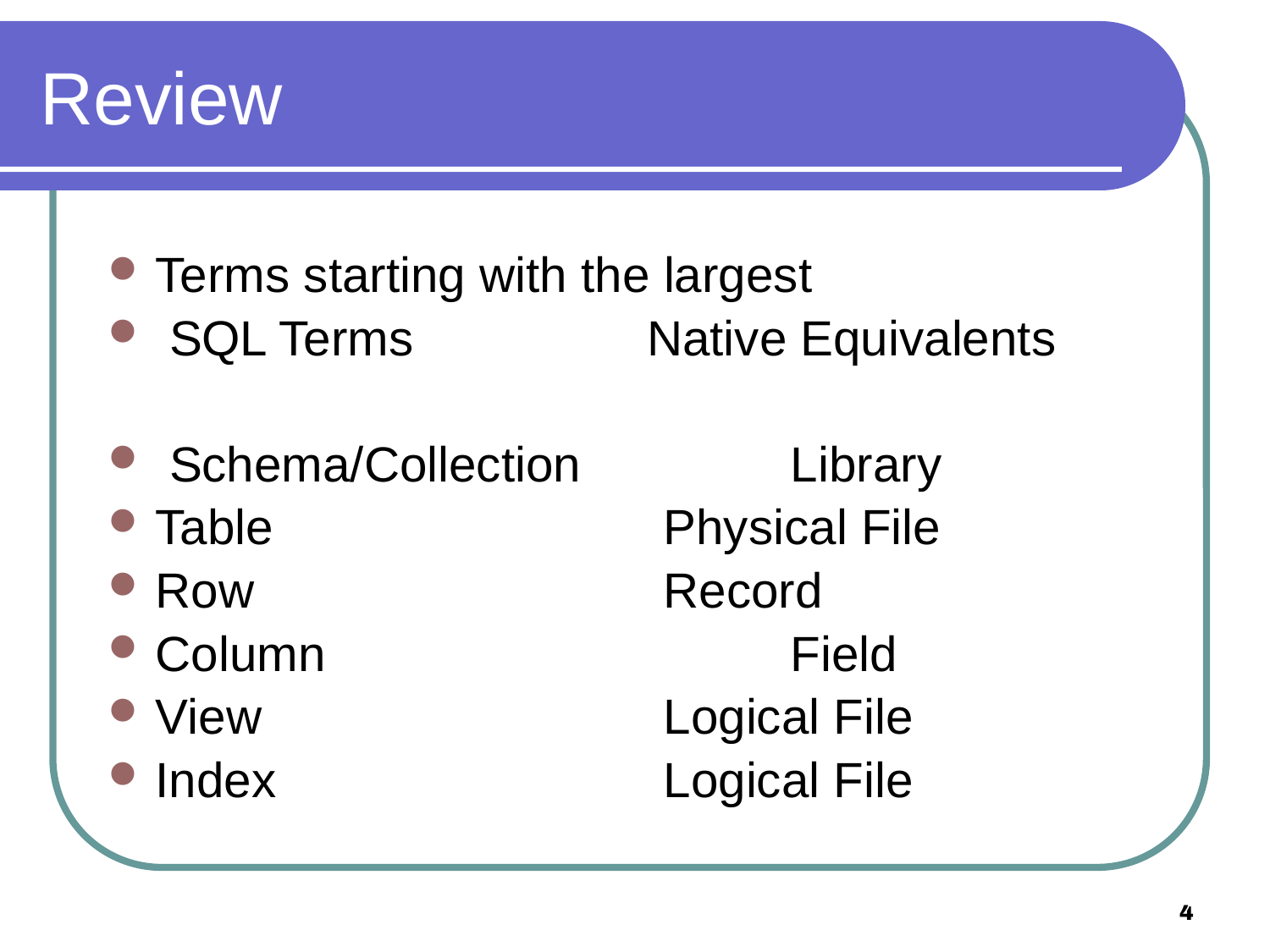

# Review
Terms starting with the largest
 SQL Terms                 Native Equivalents

 Schema/Collection		Library
Table				Physical File
Row				Record
Column				Field
View				Logical File
Index				Logical File

4